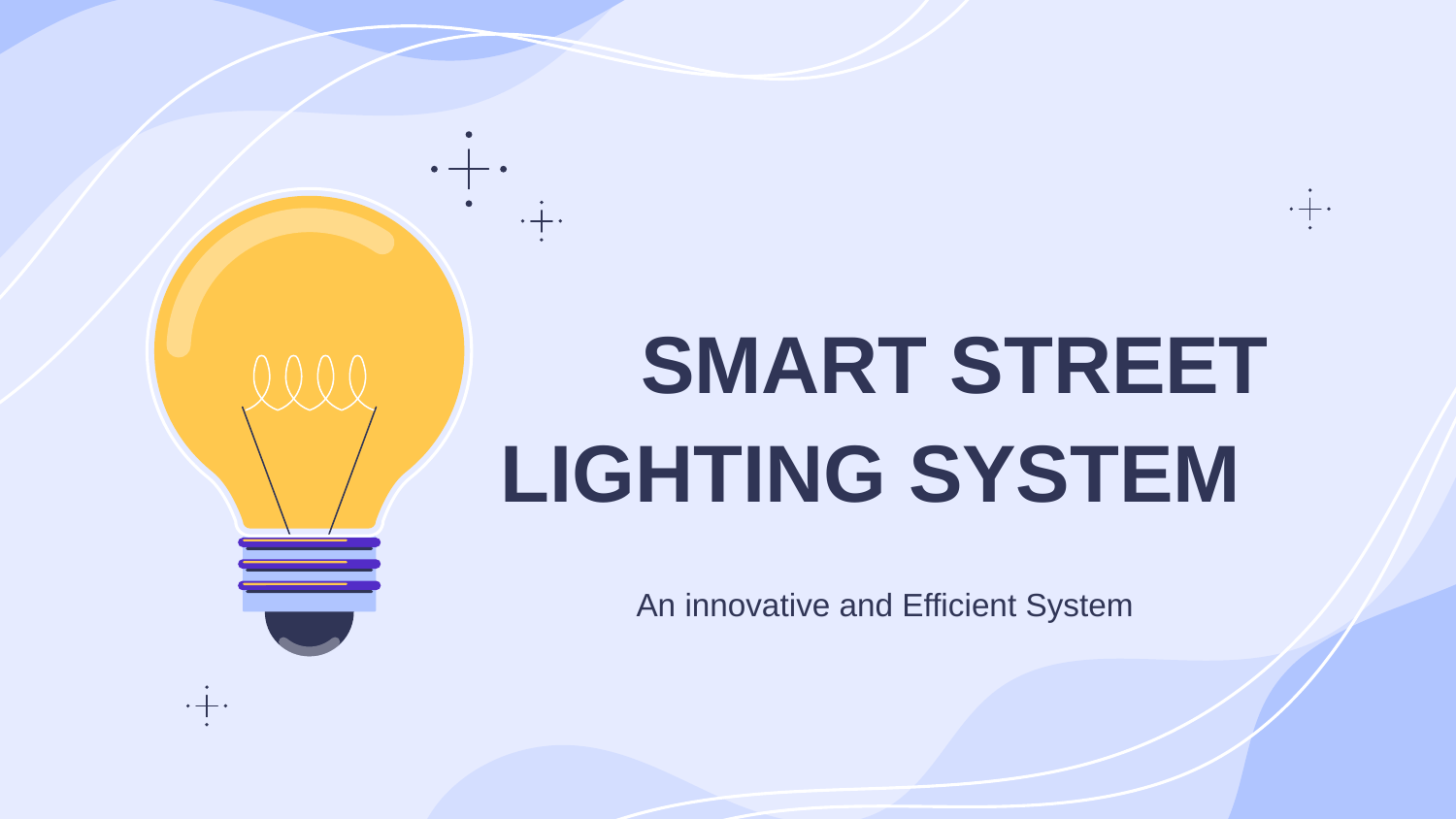

# SMART STREET LIGHTING SYSTEM

An innovative and Efficient System